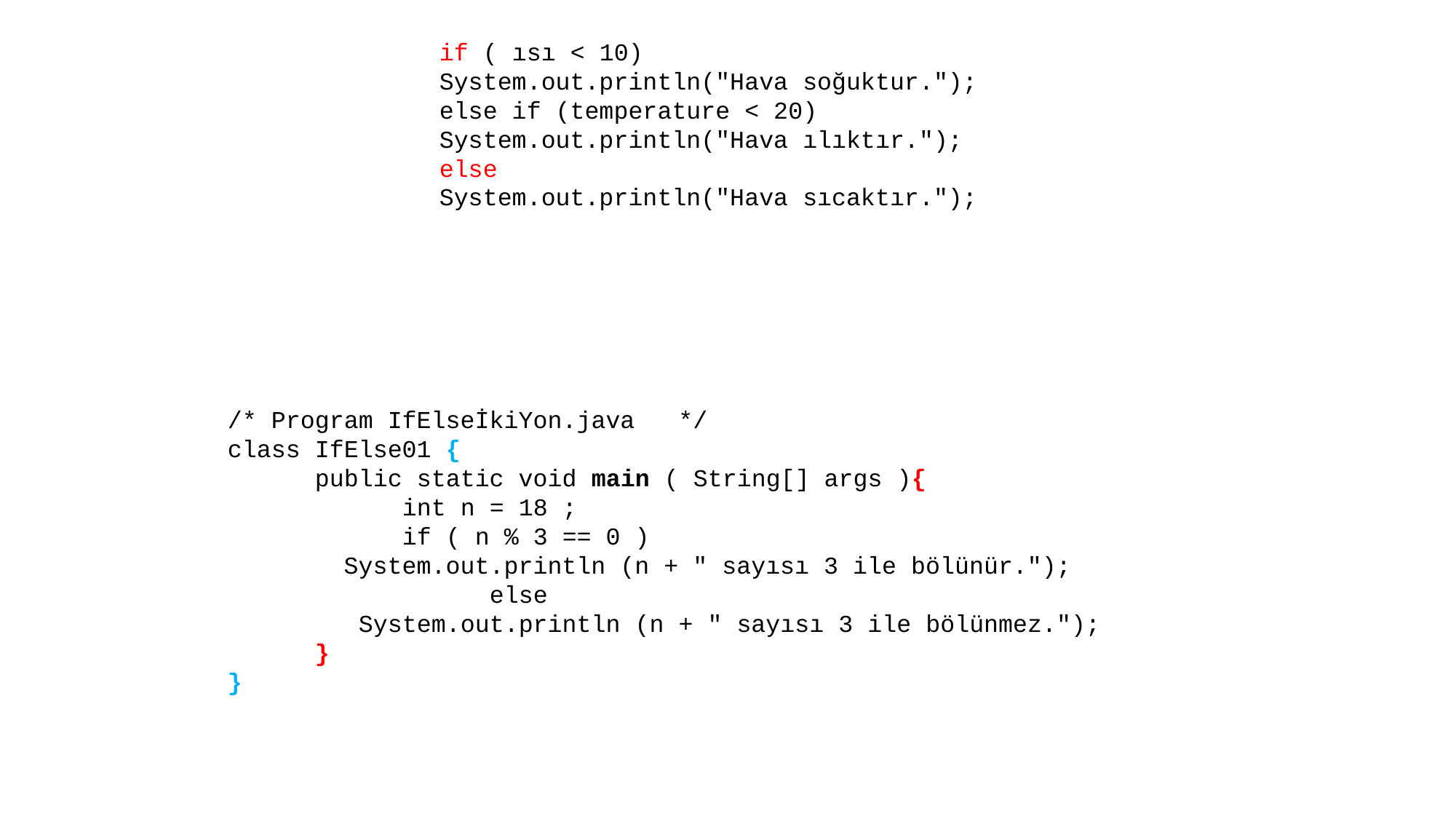

if ( ısı < 10)
System.out.println("Hava soğuktur.");
else if (temperature < 20)
System.out.println("Hava ılıktır.");
else
System.out.println("Hava sıcaktır.");

/* Program IfElseİkiYon.java   */
class IfElse01 {
      public static void main ( String[] args ){
            int n = 18 ;
            if ( n % 3 == 0 )
        System.out.println (n + " sayısı 3 ile bölünür.");
                  else
         System.out.println (n + " sayısı 3 ile bölünmez.");
      }
}